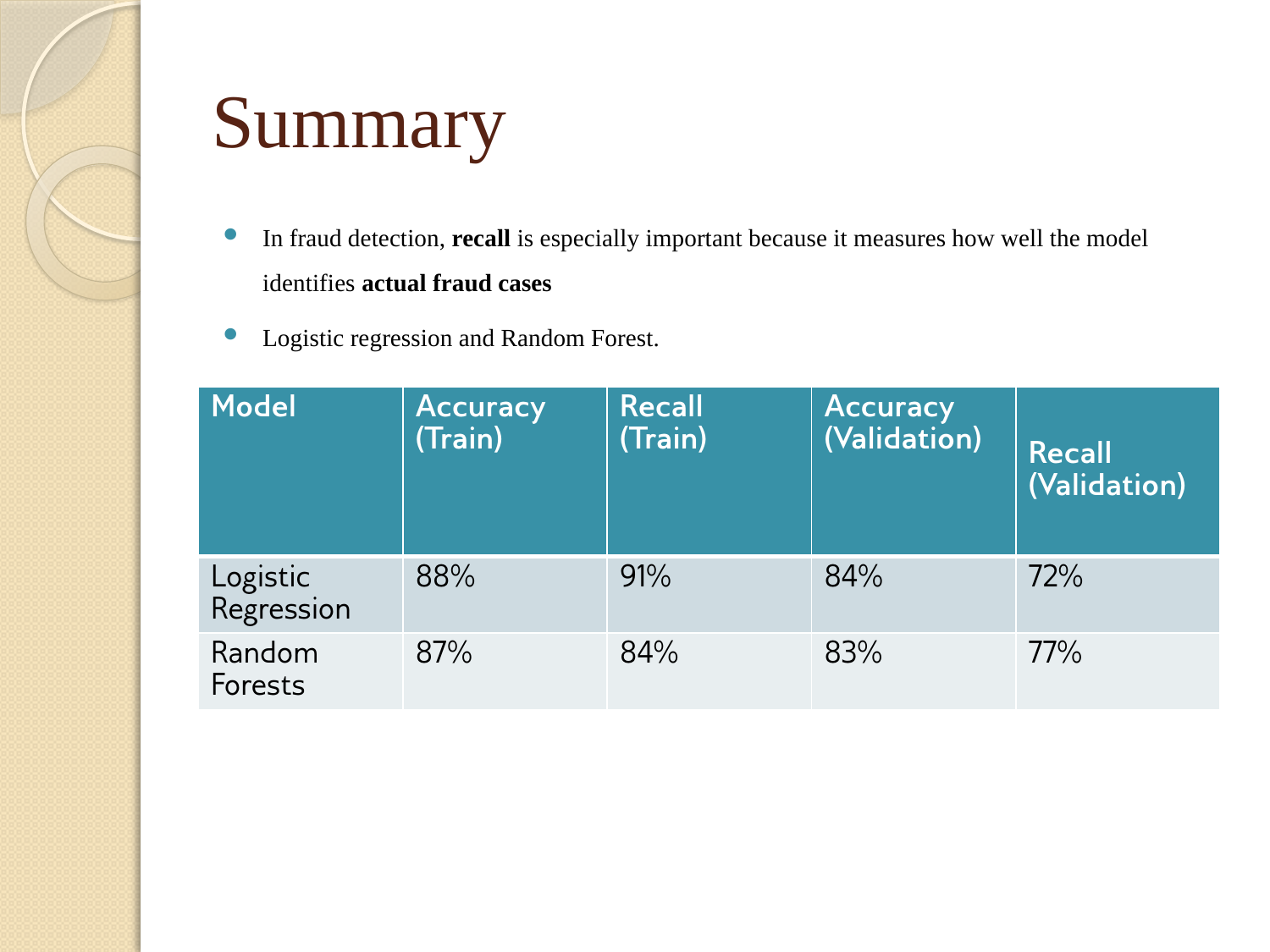

# Summary
In fraud detection, recall is especially important because it measures how well the model identifies actual fraud cases
Logistic regression and Random Forest.
| Model | Accuracy (Train) | Recall (Train) | Accuracy (Validation) | Recall (Validation) |
| --- | --- | --- | --- | --- |
| Logistic Regression | 88% | 91% | 84% | 72% |
| Random Forests | 87% | 84% | 83% | 77% |